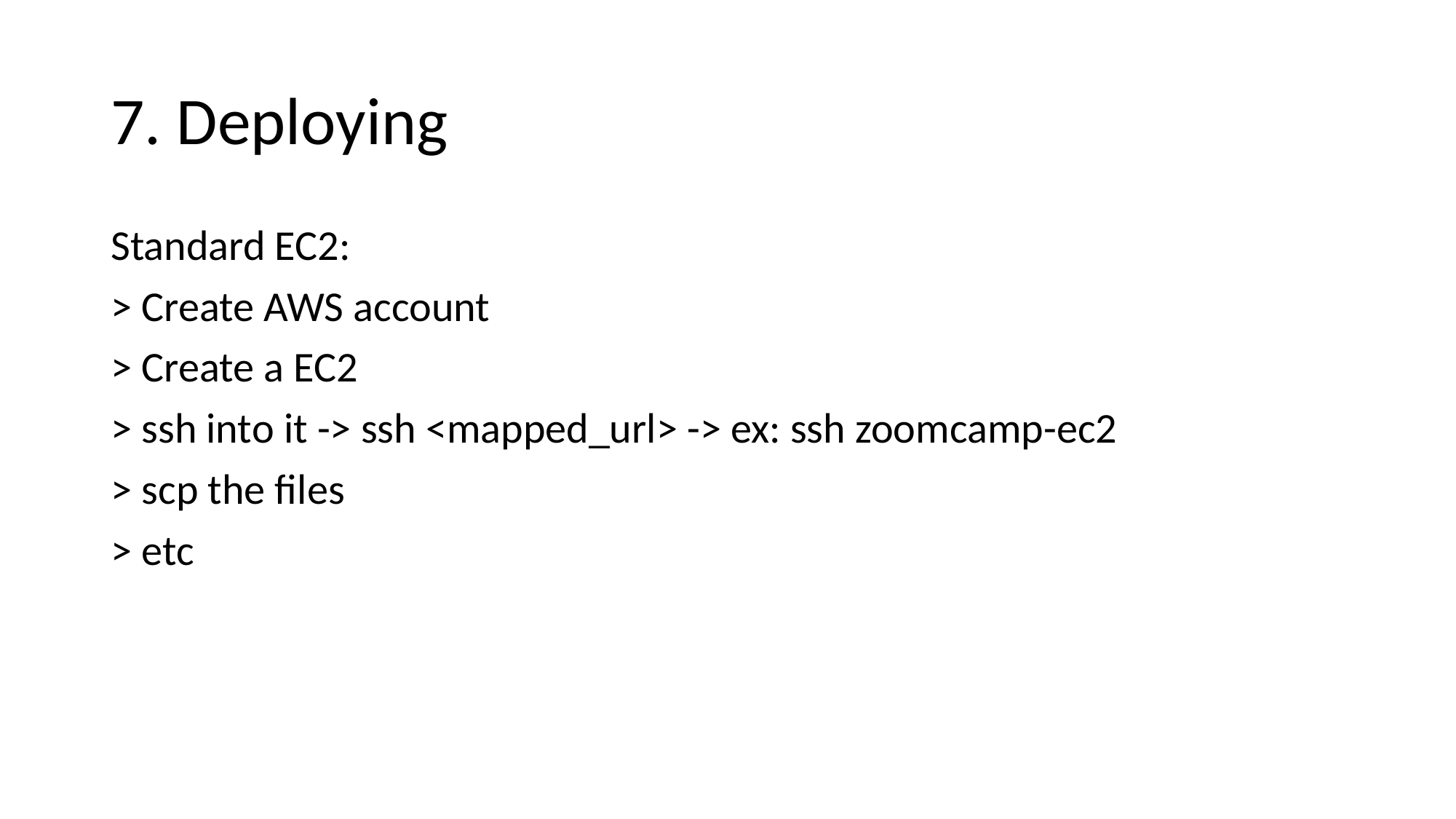

# 7. Deploying
Standard EC2:
> Create AWS account
> Create a EC2
> ssh into it -> ssh <mapped_url> -> ex: ssh zoomcamp-ec2
> scp the files
> etc